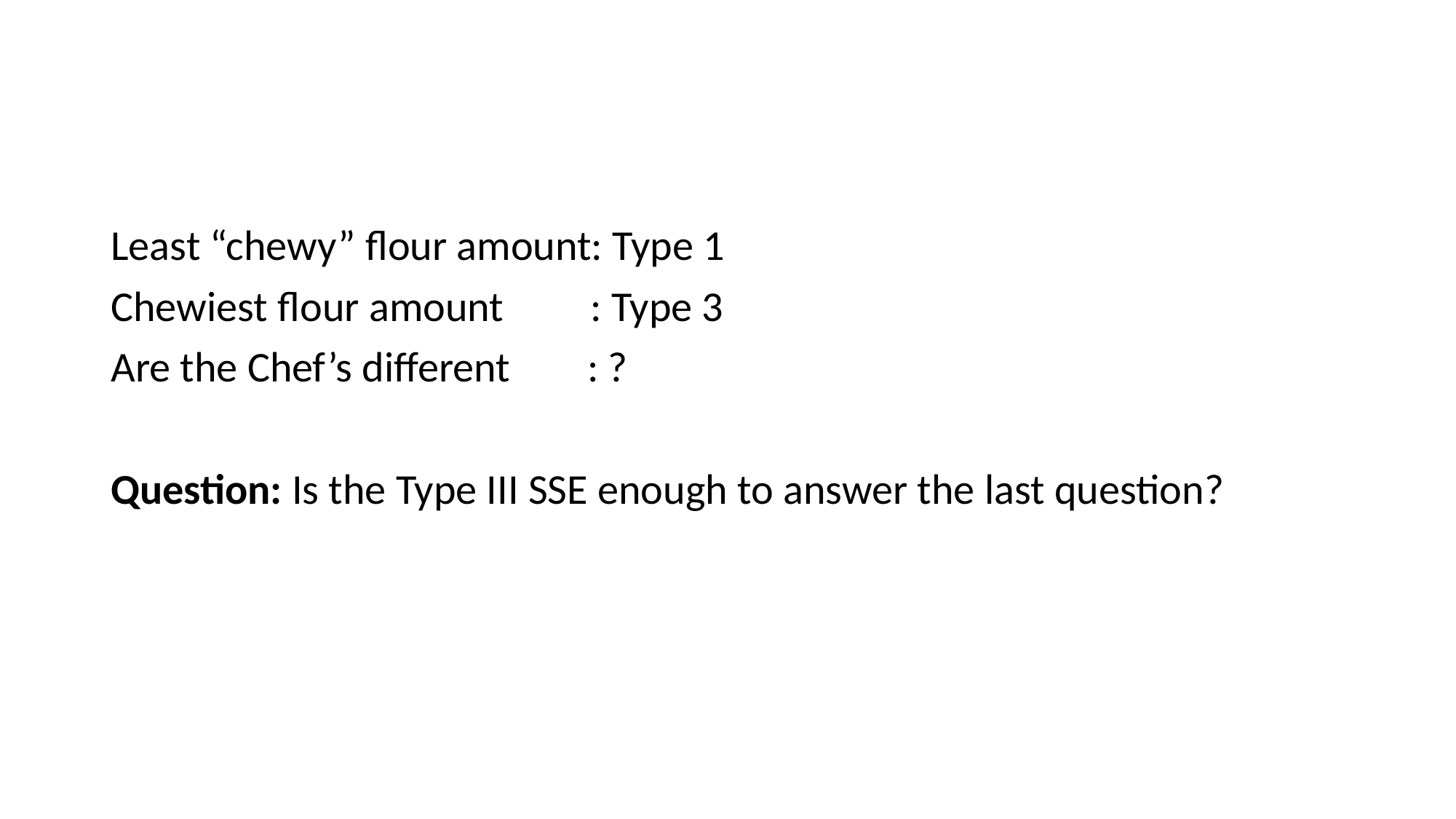

Least “chewy” flour amount: Type 1
Chewiest flour amount         : Type 3
Are the Chef’s different        : ?

Question: Is the Type III SSE enough to answer the last question?